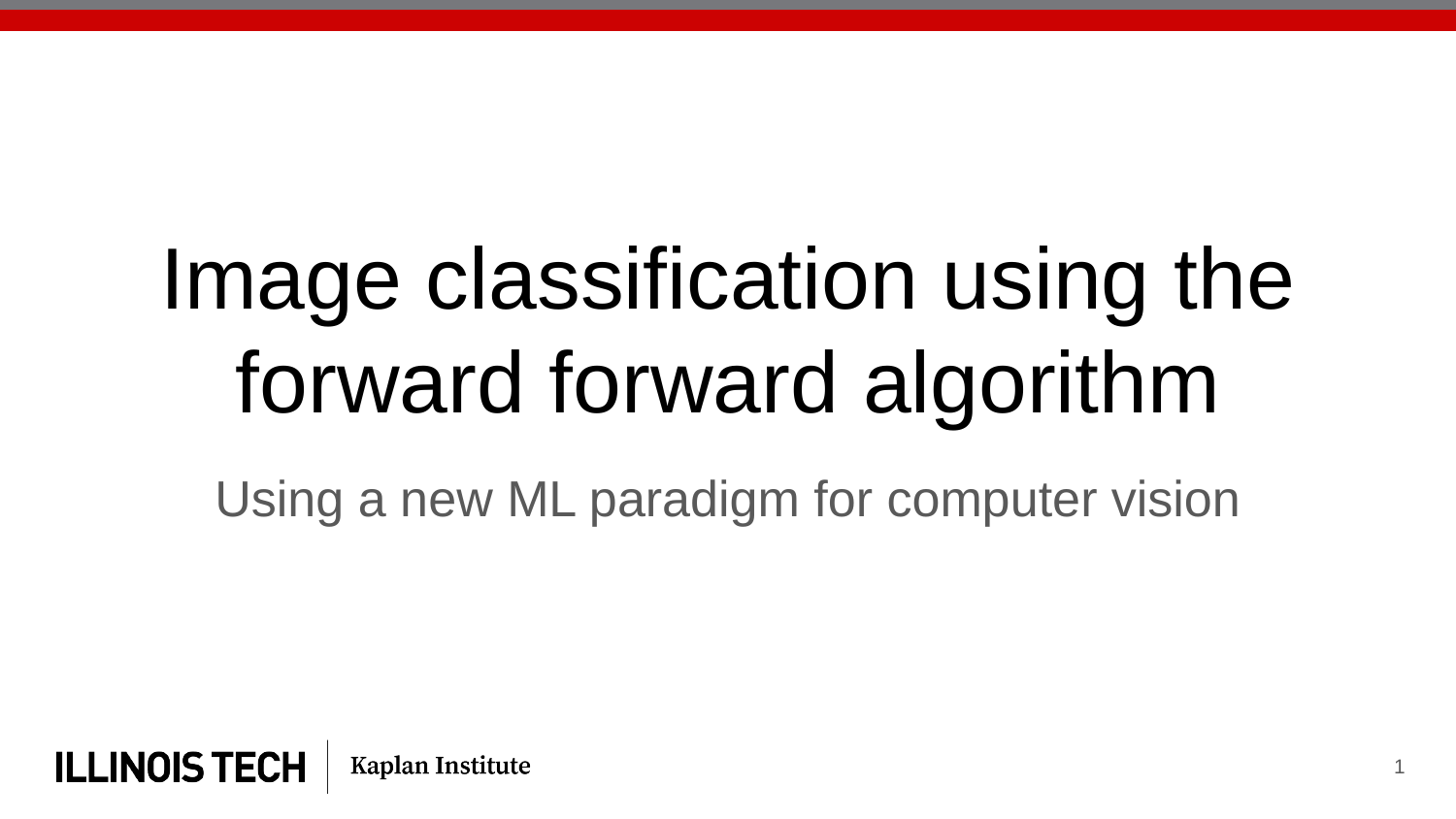

# Image classification using the forward forward algorithm
Using a new ML paradigm for computer vision
1